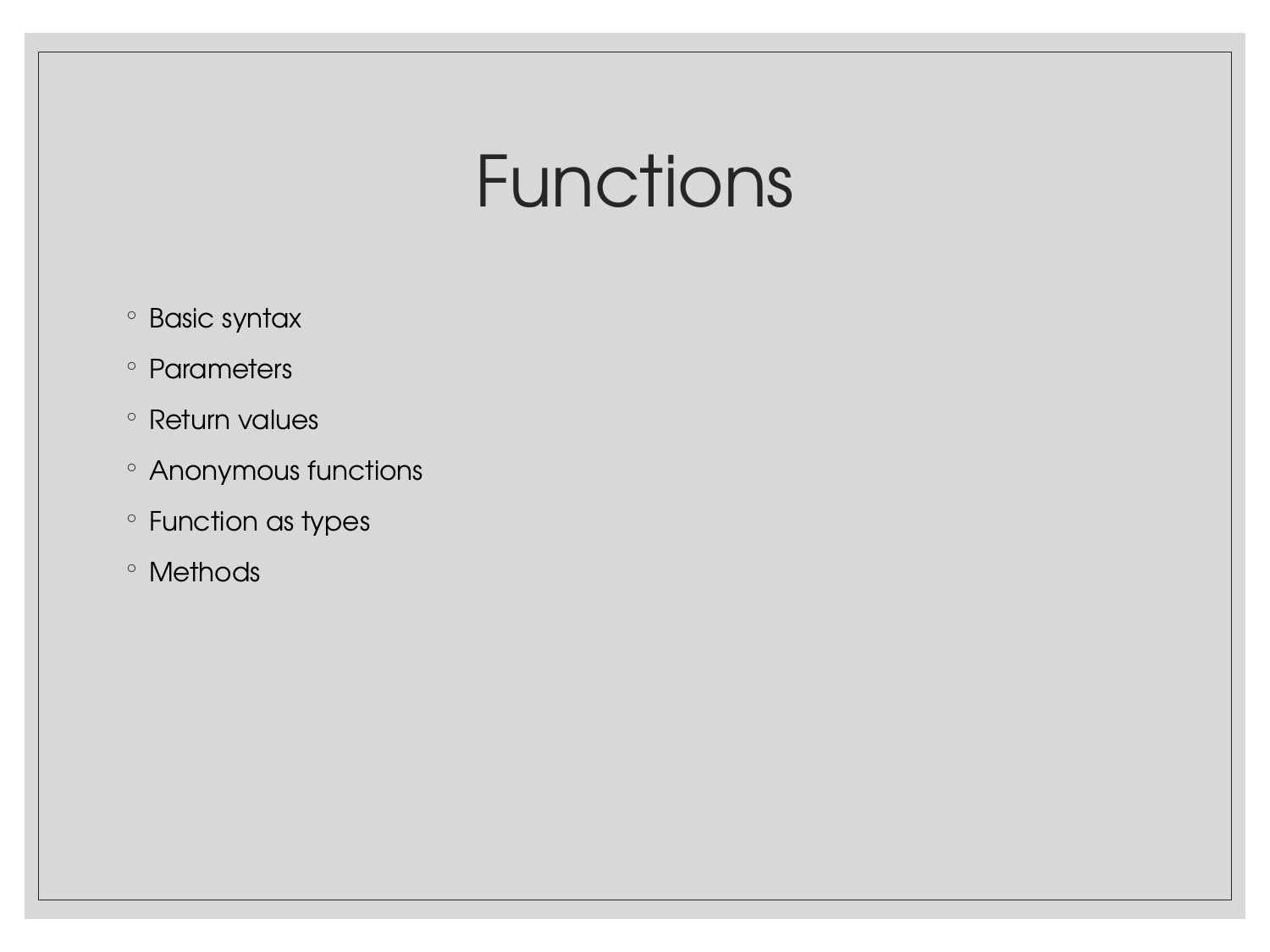

# Functions
Basic syntax
Parameters
Return values
Anonymous functions
Function as types
Methods